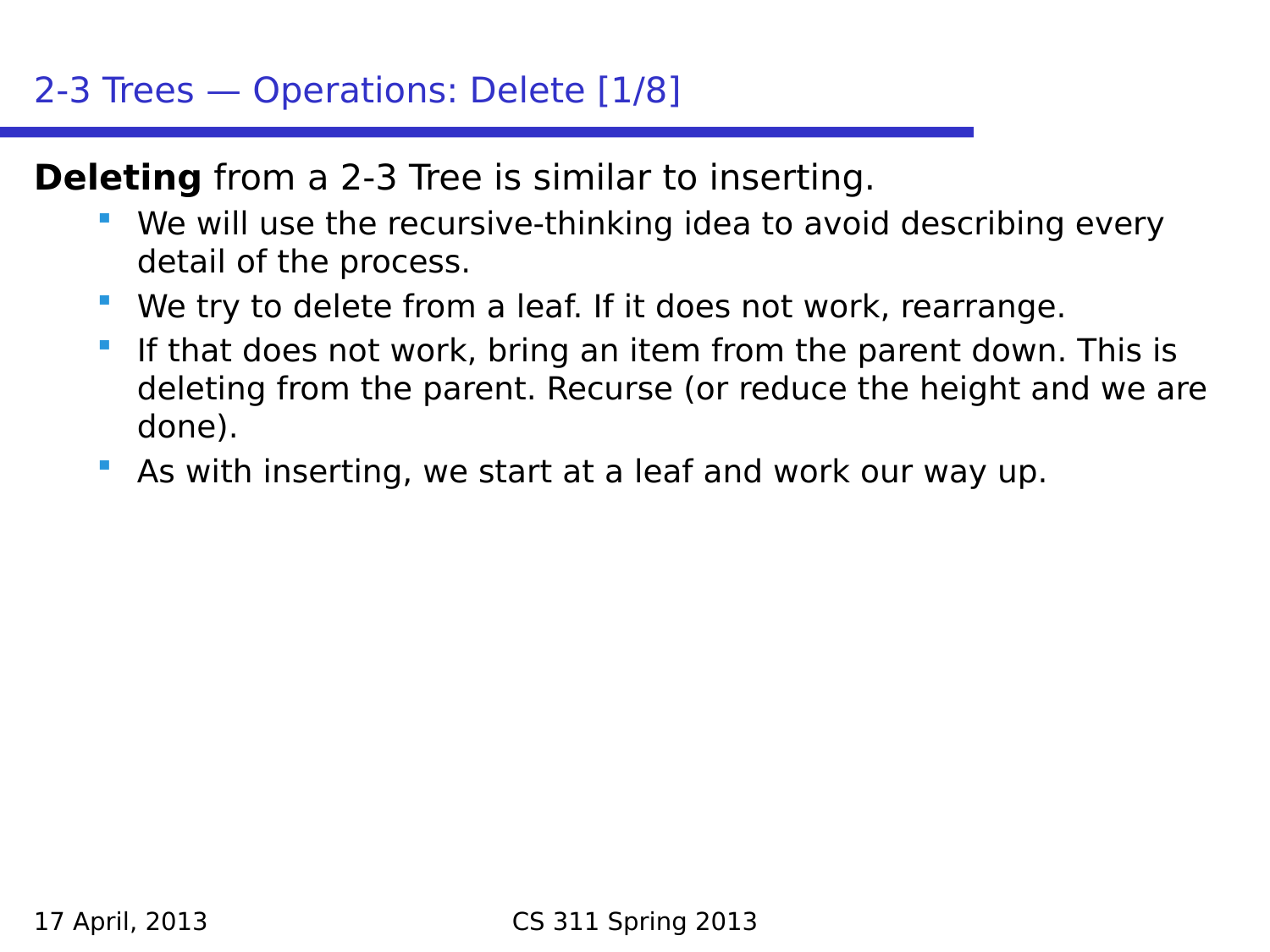

# 2-3 Trees — Operations: Delete [1/8]
Deleting from a 2-3 Tree is similar to inserting.
We will use the recursive-thinking idea to avoid describing every detail of the process.
We try to delete from a leaf. If it does not work, rearrange.
If that does not work, bring an item from the parent down. This is deleting from the parent. Recurse (or reduce the height and we are done).
As with inserting, we start at a leaf and work our way up.
17 April, 2013
CS 311 Spring 2013